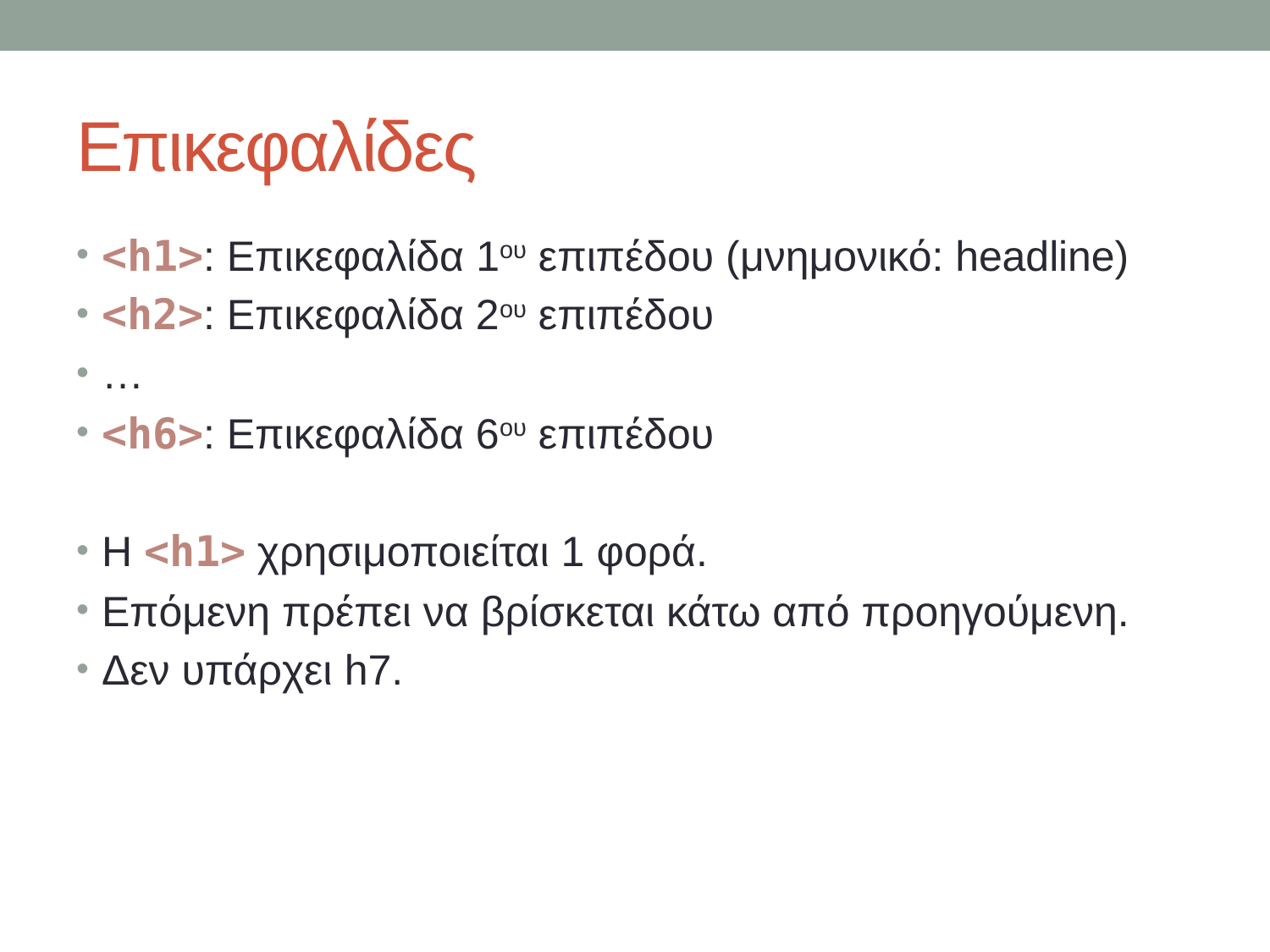

# Επικεφαλίδες
<h1>: Επικεφαλίδα 1ου επιπέδου (μνημονικό: headline)
<h2>: Επικεφαλίδα 2ου επιπέδου
…
<h6>: Επικεφαλίδα 6ου επιπέδου

Η <h1> χρησιμοποιείται 1 φορά.
Επόμενη πρέπει να βρίσκεται κάτω από προηγούμενη.
Δεν υπάρχει h7.